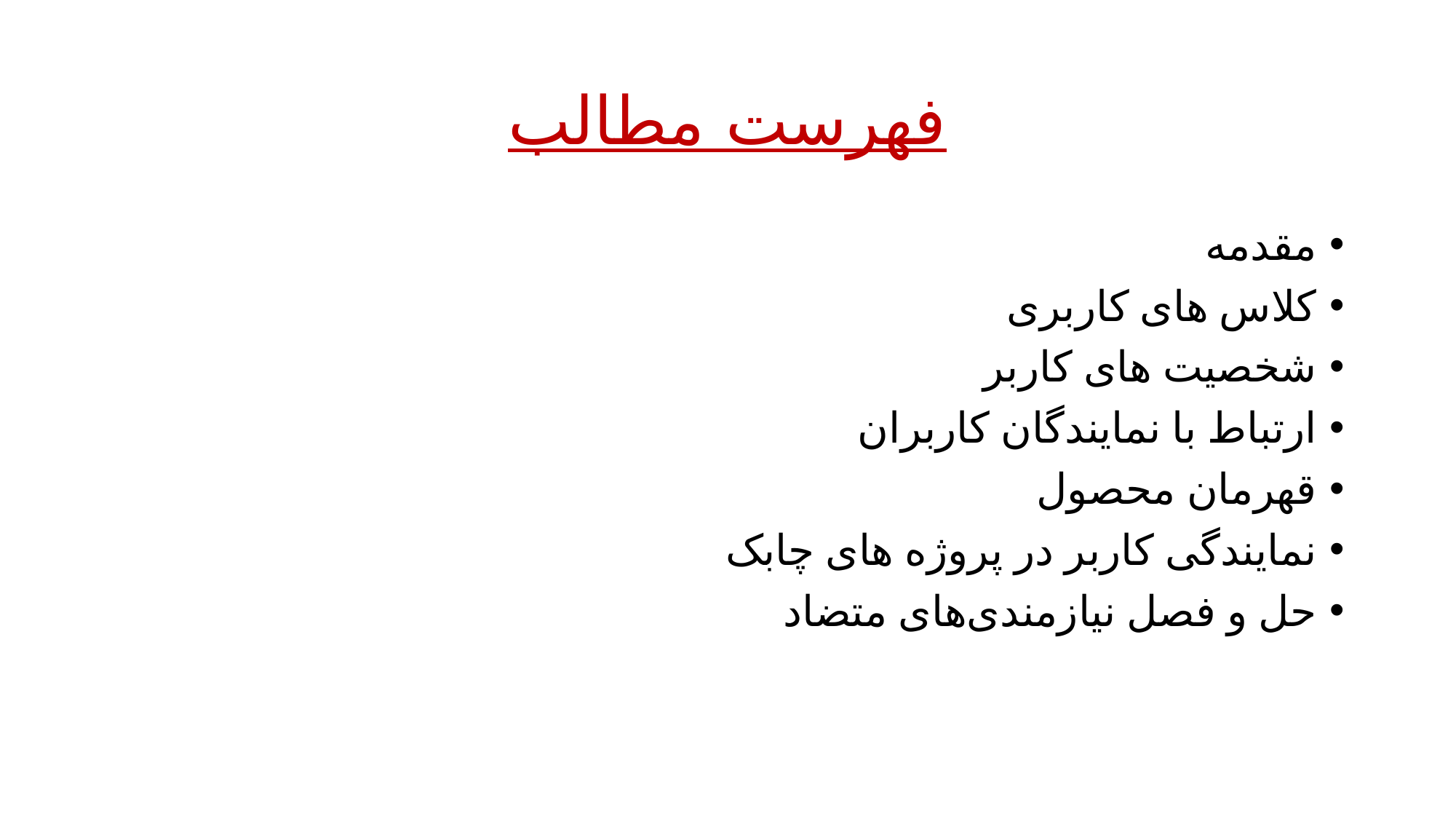

# فهرست مطالب
مقدمه
کلاس های کاربری
شخصیت های کاربر
ارتباط با نمایندگان کاربران
قهرمان محصول
نمایندگی کاربر در پروژه های چابک
حل و فصل نیازمندی‌های متضاد